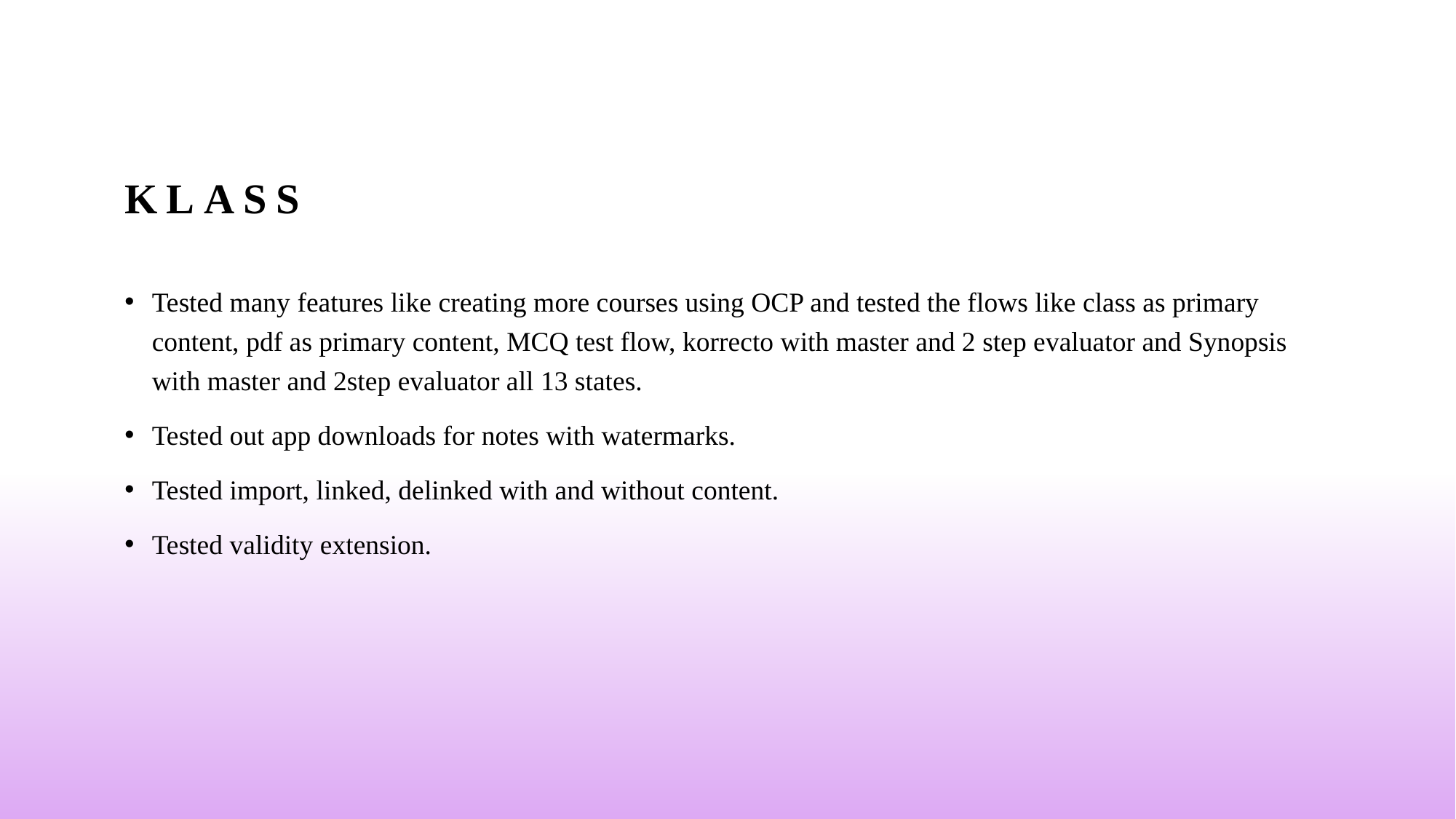

# Klass
Tested many features like creating more courses using OCP and tested the flows like class as primary content, pdf as primary content, MCQ test flow, korrecto with master and 2 step evaluator and Synopsis with master and 2step evaluator all 13 states.
Tested out app downloads for notes with watermarks.
Tested import, linked, delinked with and without content.
Tested validity extension.